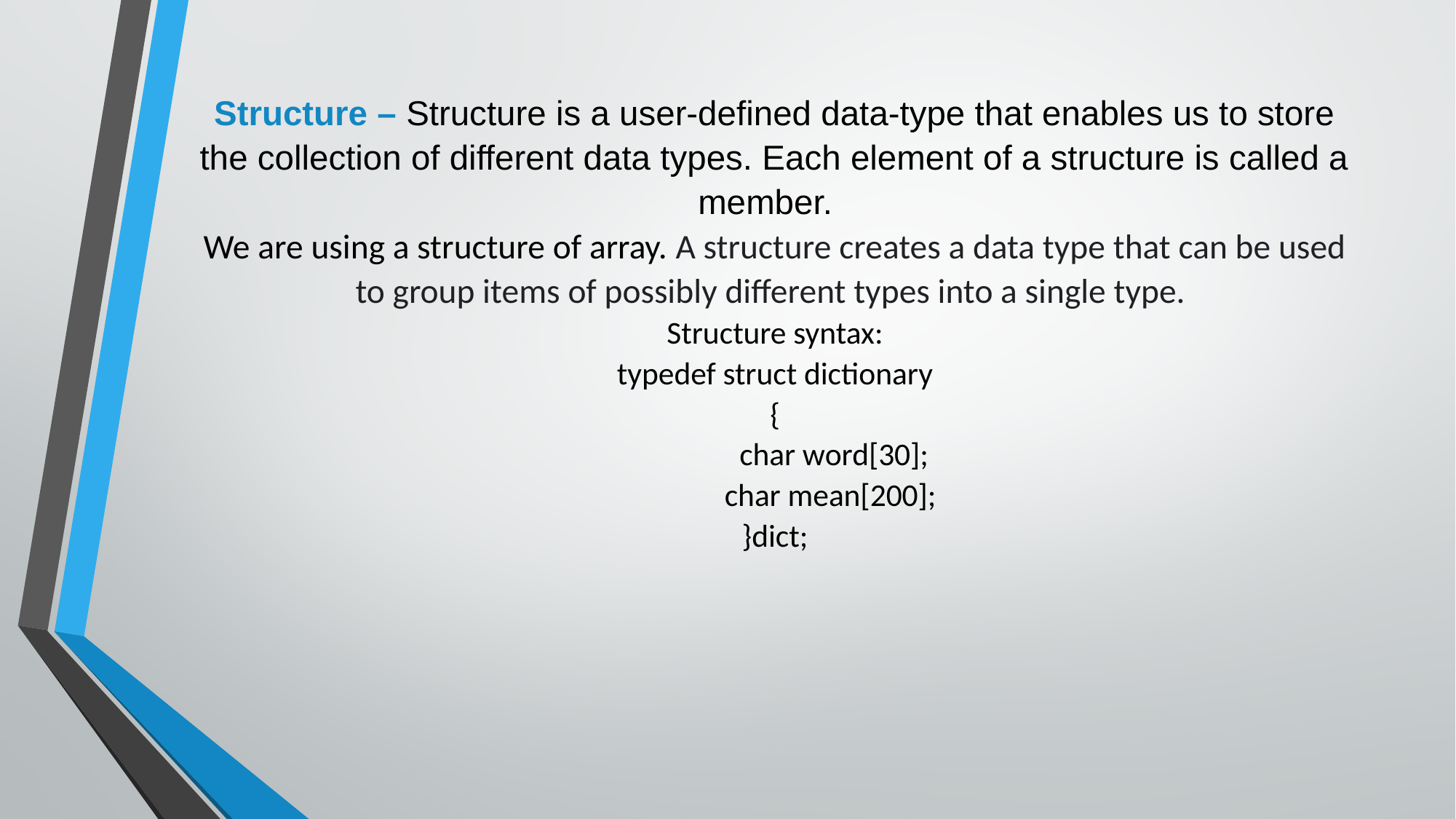

# Structure – Structure is a user-defined data-type that enables us to store the collection of different data types. Each element of a structure is called a member. We are using a structure of array. A structure creates a data type that can be used to group items of possibly different types into a single type. Structure syntax: typedef struct dictionary { char word[30]; char mean[200]; }dict;